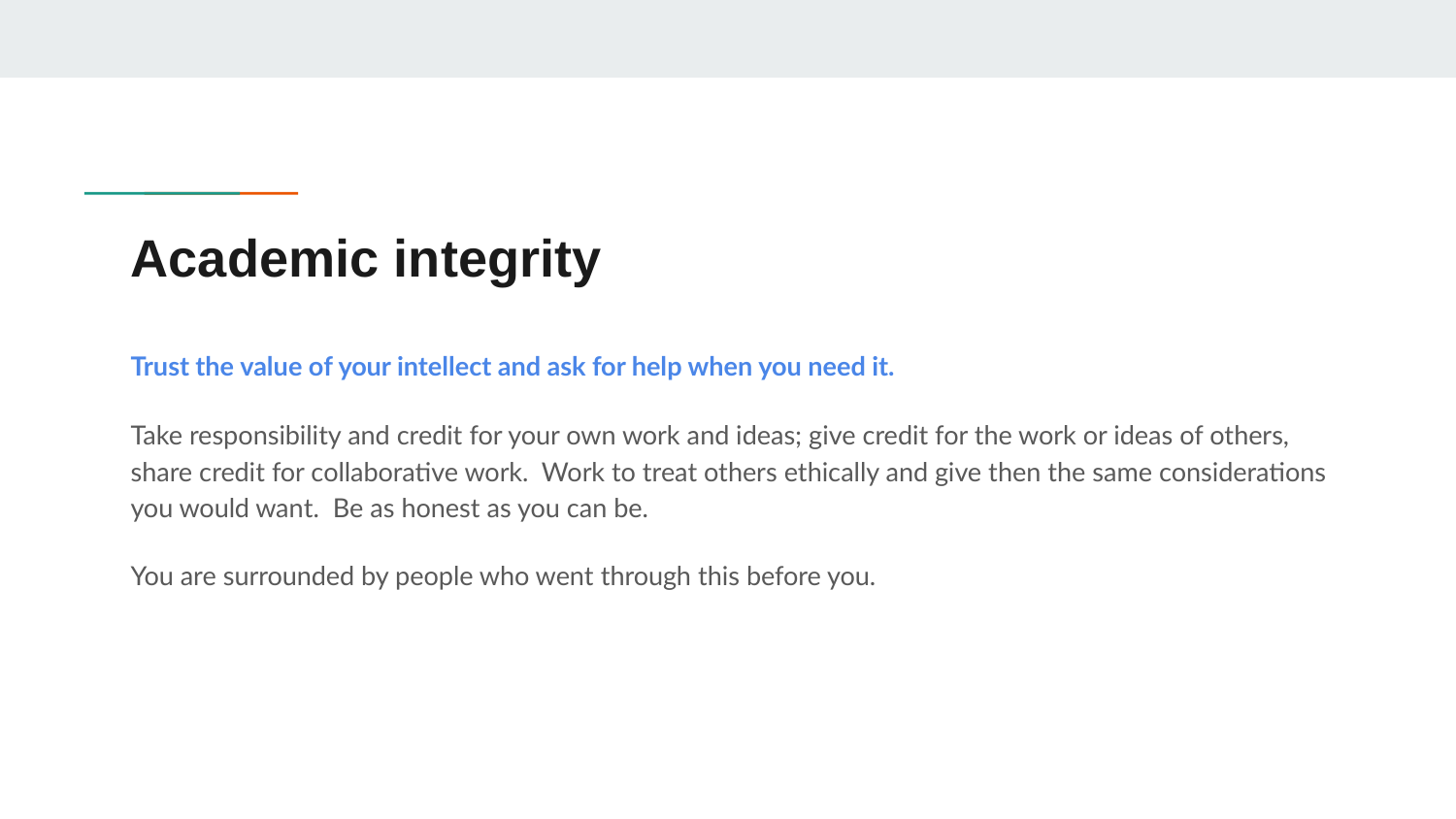

# Academic integrity
Trust the value of your intellect and ask for help when you need it.
Take responsibility and credit for your own work and ideas; give credit for the work or ideas of others, share credit for collaborative work.  Work to treat others ethically and give then the same considerations you would want.  Be as honest as you can be.
You are surrounded by people who went through this before you.